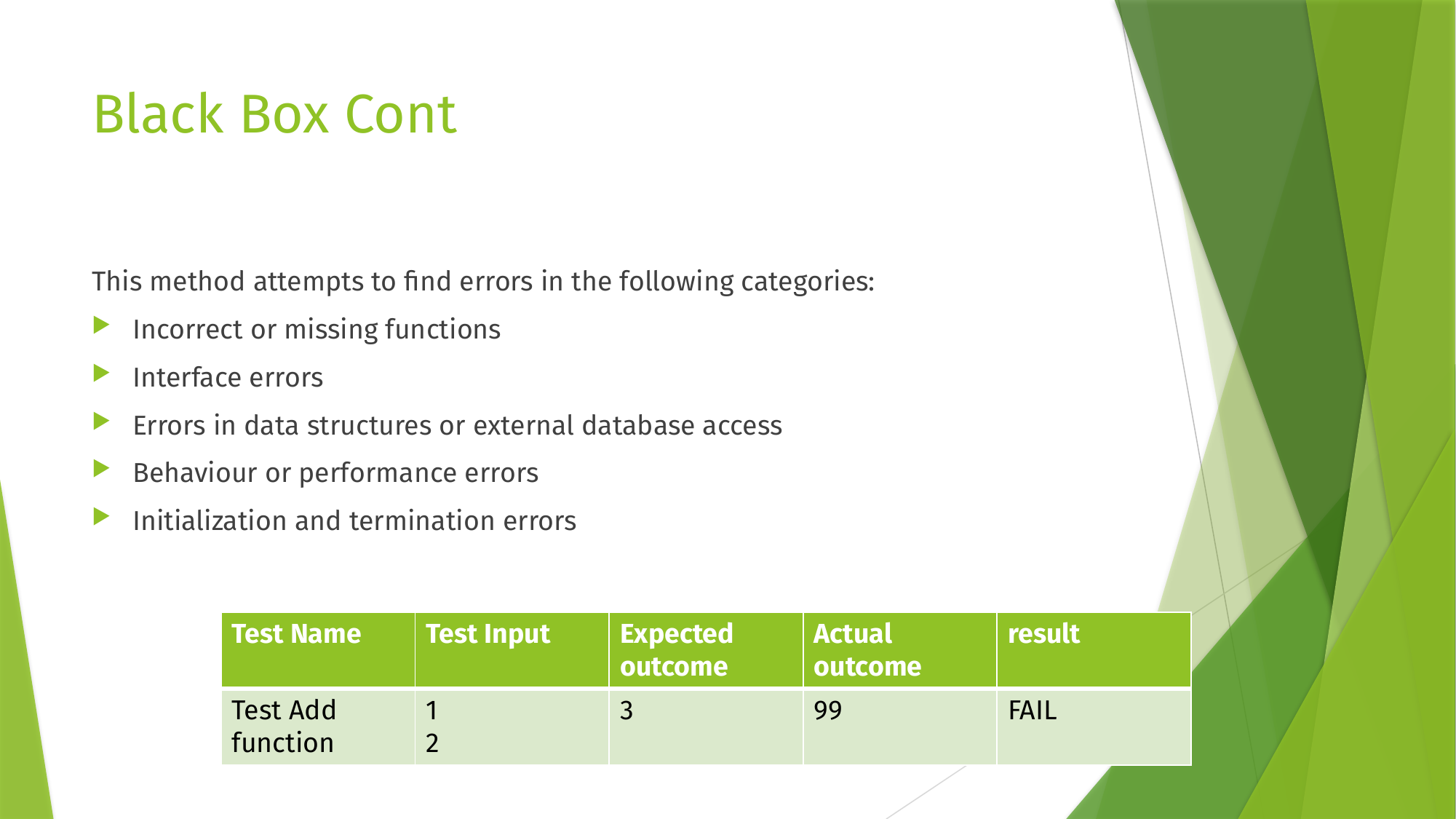

# Black Box Cont
This method attempts to find errors in the following categories:
Incorrect or missing functions
Interface errors
Errors in data structures or external database access
Behaviour or performance errors
Initialization and termination errors

| Test Name | Test Input | Expected outcome | Actual outcome | result |
| --- | --- | --- | --- | --- |
| Test Add function | 1 2 | 3 | 99 | FAIL |